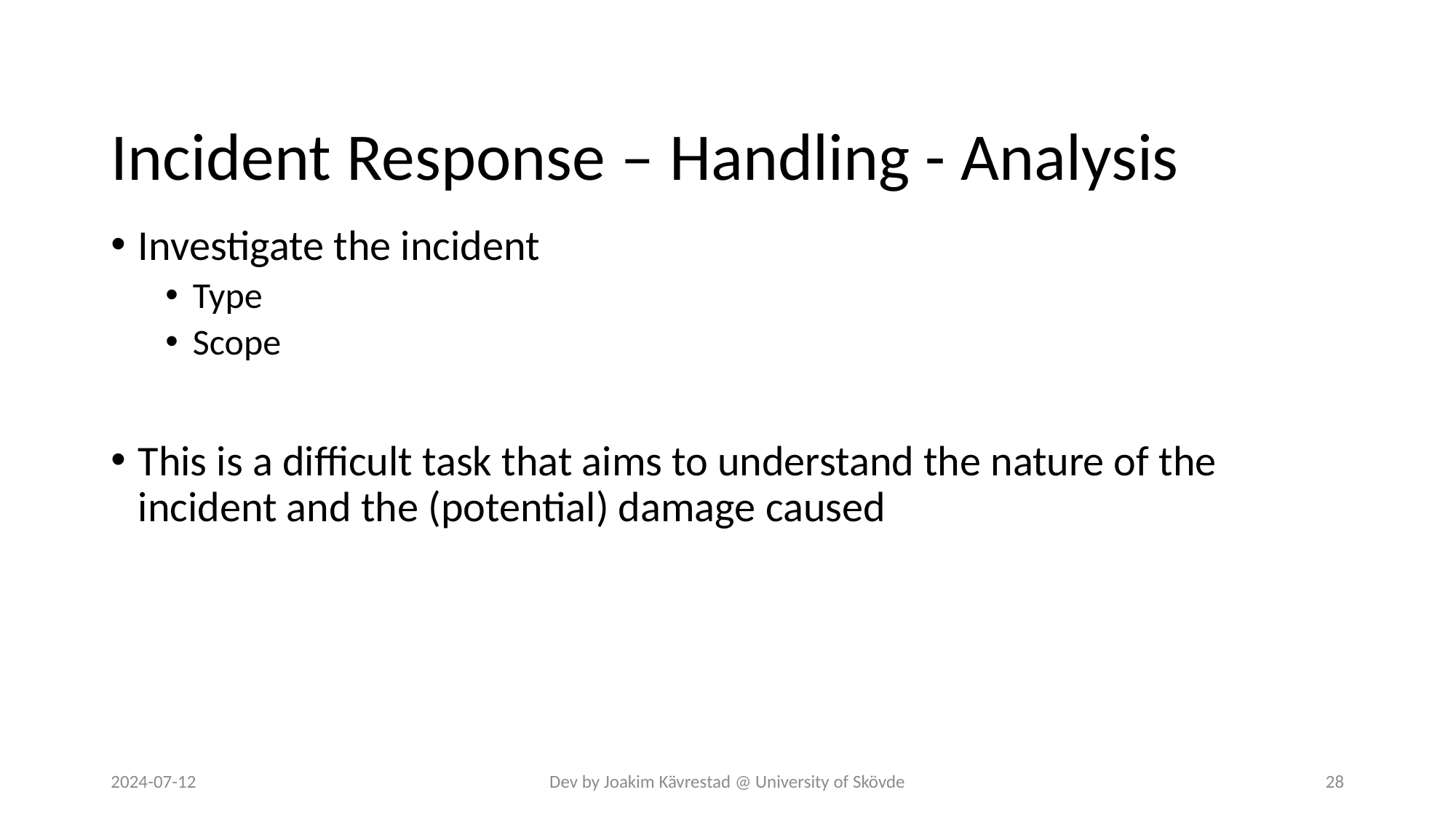

# Incident Response – Handling - Analysis
Investigate the incident
Type
Scope

This is a difficult task that aims to understand the nature of the incident and the (potential) damage caused

2024-07-12
Dev by Joakim Kävrestad @ University of Skövde
28